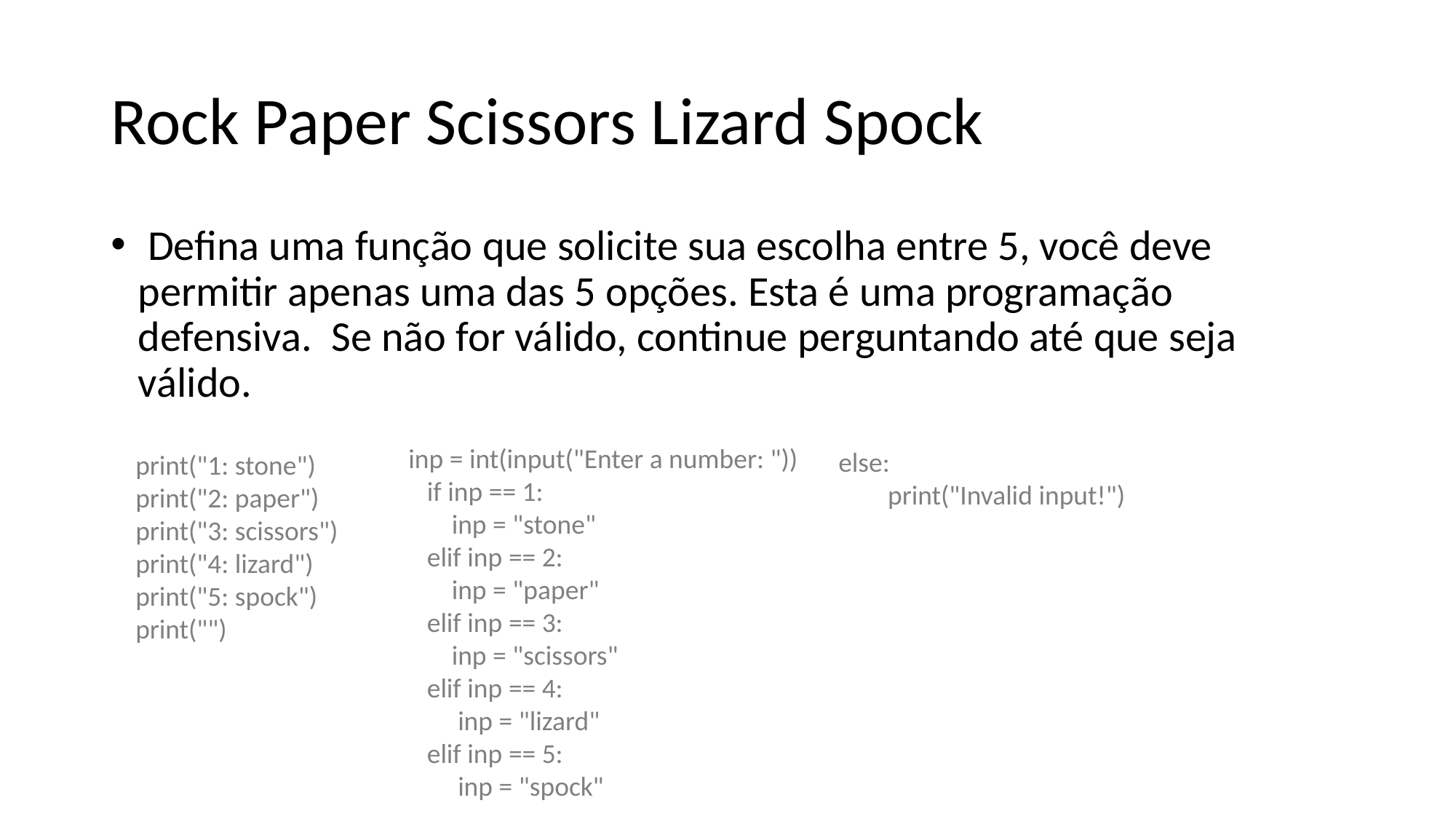

# Rock Paper Scissors Lizard Spock
 Defina uma função que solicite sua escolha entre 5, você deve permitir apenas uma das 5 opções. Esta é uma programação defensiva.  Se não for válido, continue perguntando até que seja válido.

    print("1: stone")
    print("2: paper")
    print("3: scissors")
    print("4: lizard")
    print("5: spock")
    print("")

 inp = int(input("Enter a number: "))
    if inp == 1:
        inp = "stone"
    elif inp == 2:
        inp = "paper"
    elif inp == 3:
        inp = "scissors"
    elif inp == 4:
         inp = "lizard"
    elif inp == 5:
         inp = "spock"

else:
        print("Invalid input!")